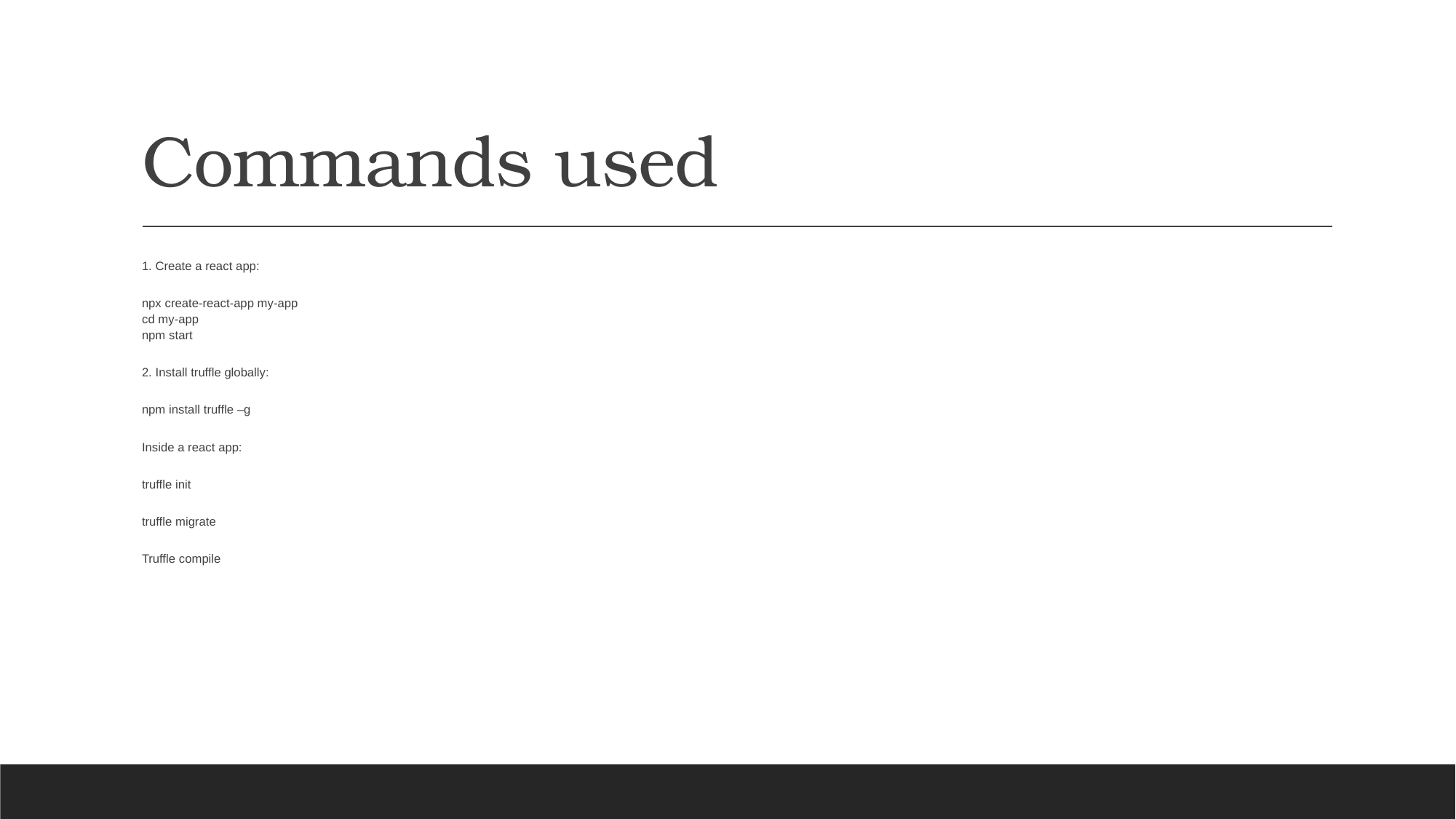

# Commands used
1. Create a react app:
npx create-react-app my-app
cd my-app
npm start
2. Install truffle globally:
npm install truffle –g
Inside a react app:
truffle init
truffle migrate
Truffle compile